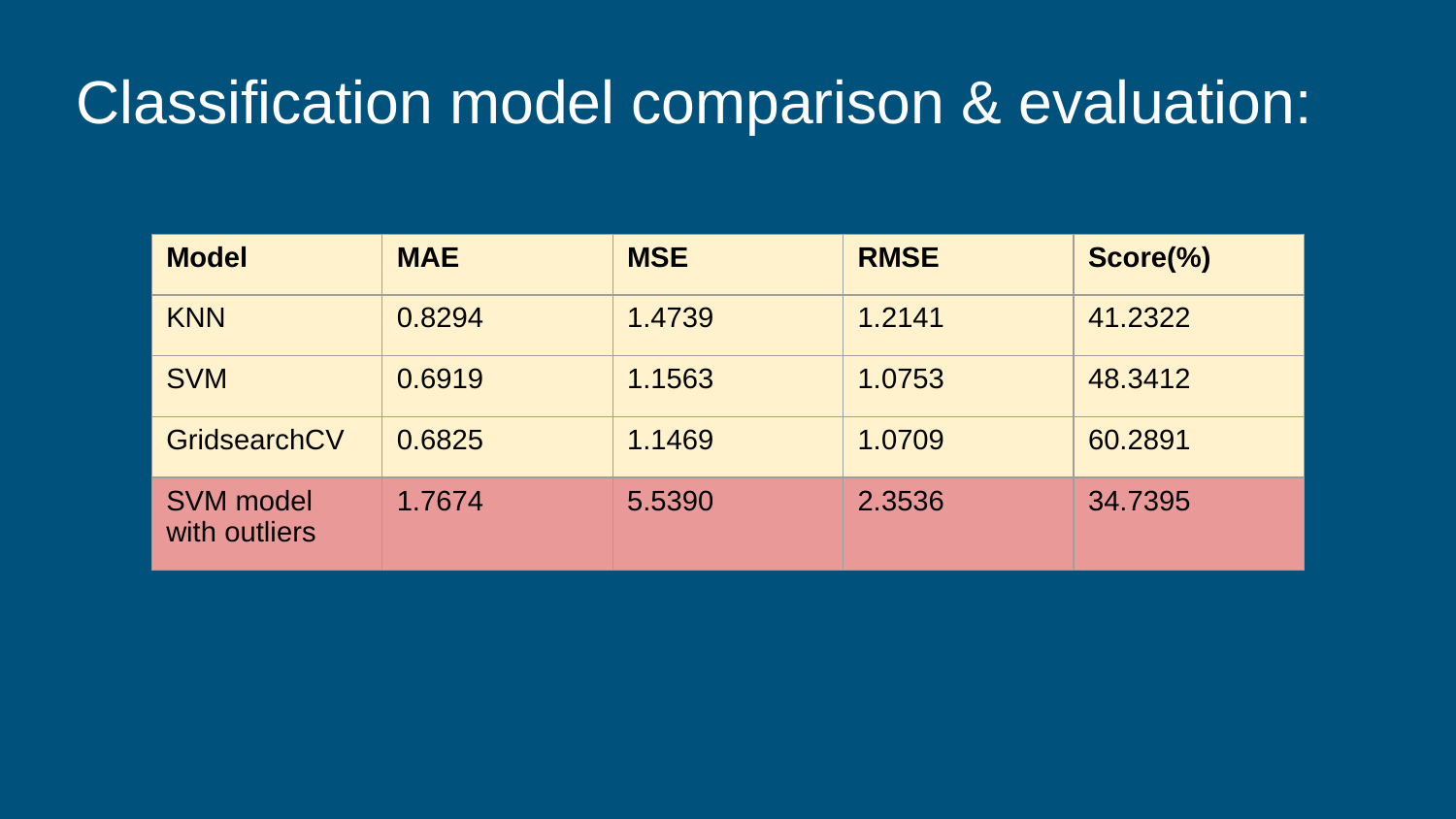

Classification model comparison & evaluation:
| Model | MAE | MSE | RMSE | Score(%) |
| --- | --- | --- | --- | --- |
| KNN | 0.8294 | 1.4739 | 1.2141 | 41.2322 |
| SVM | 0.6919 | 1.1563 | 1.0753 | 48.3412 |
| GridsearchCV | 0.6825 | 1.1469 | 1.0709 | 60.2891 |
| SVM model with outliers | 1.7674 | 5.5390 | 2.3536 | 34.7395 |